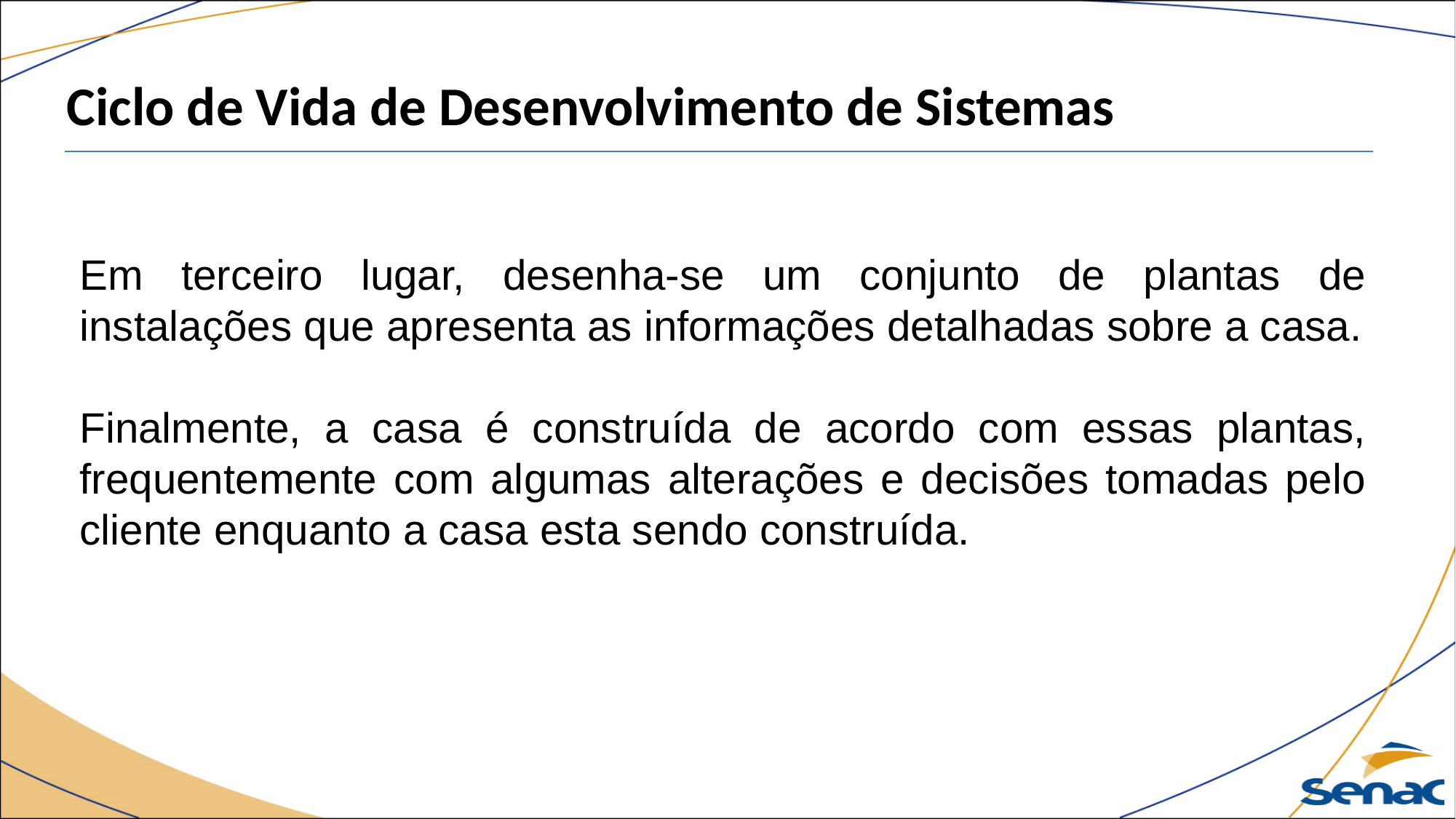

Ciclo de Vida de Desenvolvimento de Sistemas
Em terceiro lugar, desenha-se um conjunto de plantas de instalações que apresenta as informações detalhadas sobre a casa.

Finalmente, a casa é construída de acordo com essas plantas, frequentemente com algumas alterações e decisões tomadas pelo cliente enquanto a casa esta sendo construída.